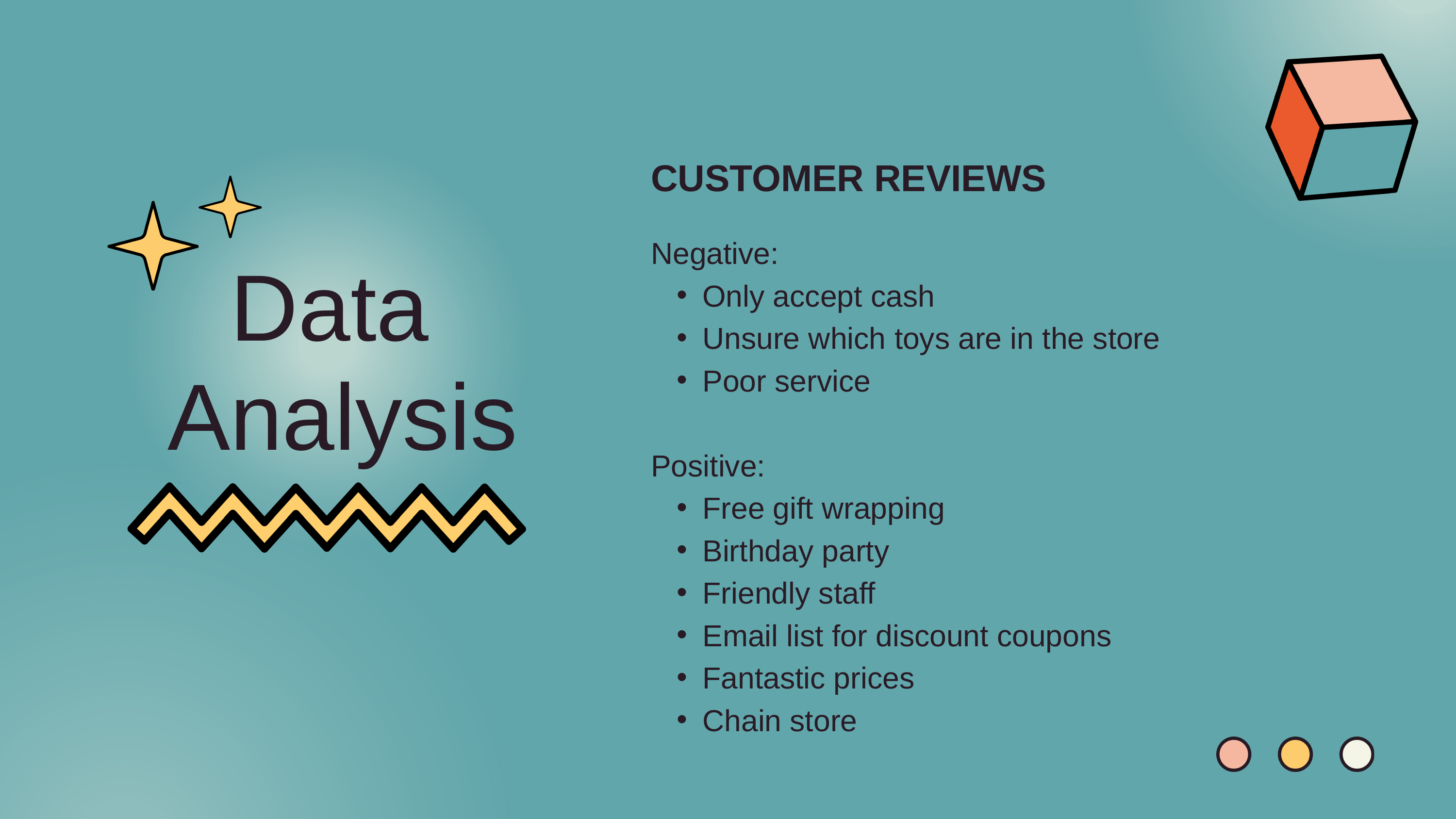

CUSTOMER REVIEWS

Negative:
Only accept cash
Unsure which toys are in the store
Poor service

Positive:
Free gift wrapping
Birthday party
Friendly staff
Email list for discount coupons
Fantastic prices
Chain store
Data
Analysis